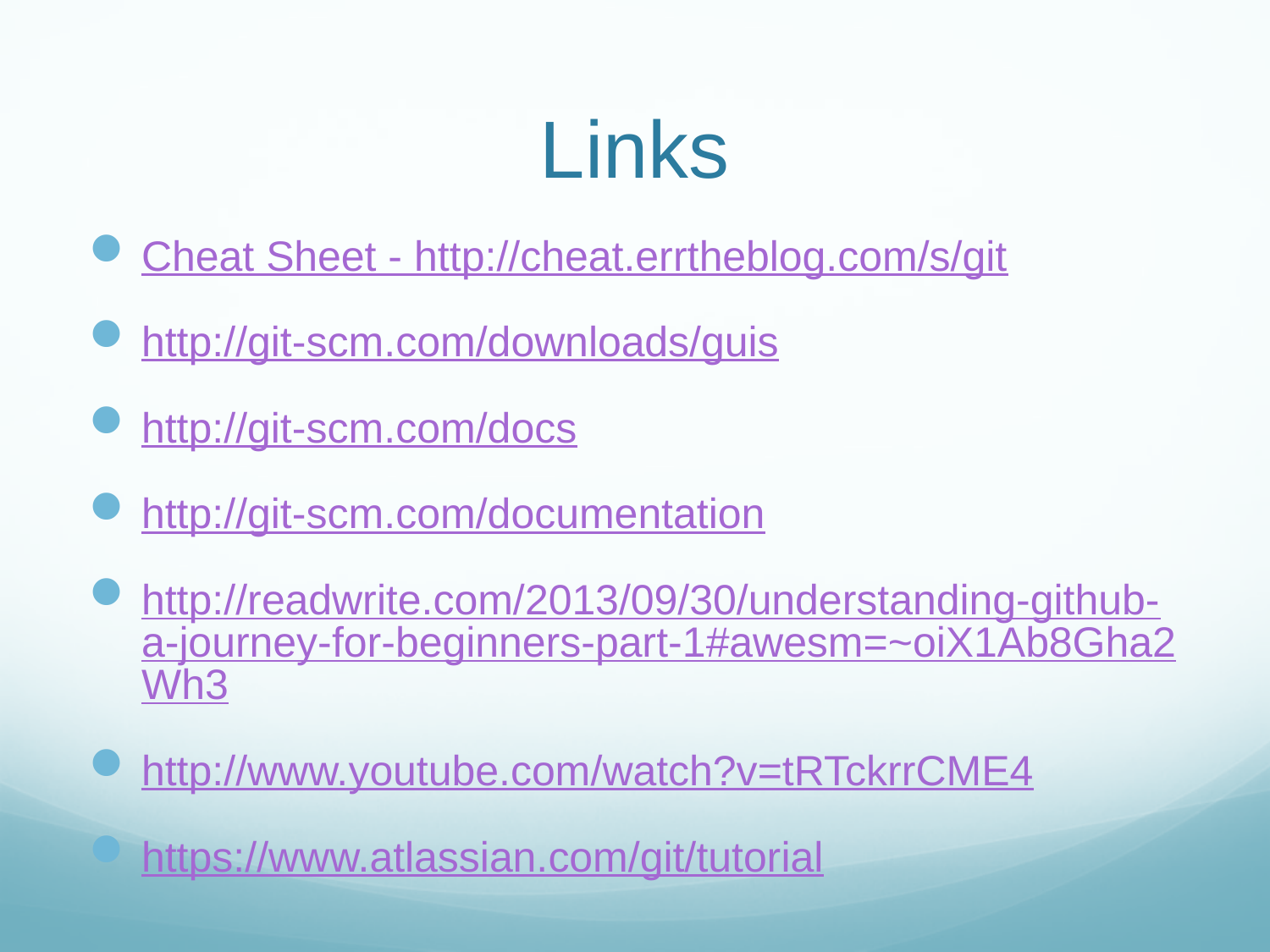

# Links
Cheat Sheet - http://cheat.errtheblog.com/s/git
http://git-scm.com/downloads/guis
http://git-scm.com/docs
http://git-scm.com/documentation
http://readwrite.com/2013/09/30/understanding-github-a-journey-for-beginners-part-1#awesm=~oiX1Ab8Gha2Wh3
http://www.youtube.com/watch?v=tRTckrrCME4
https://www.atlassian.com/git/tutorial